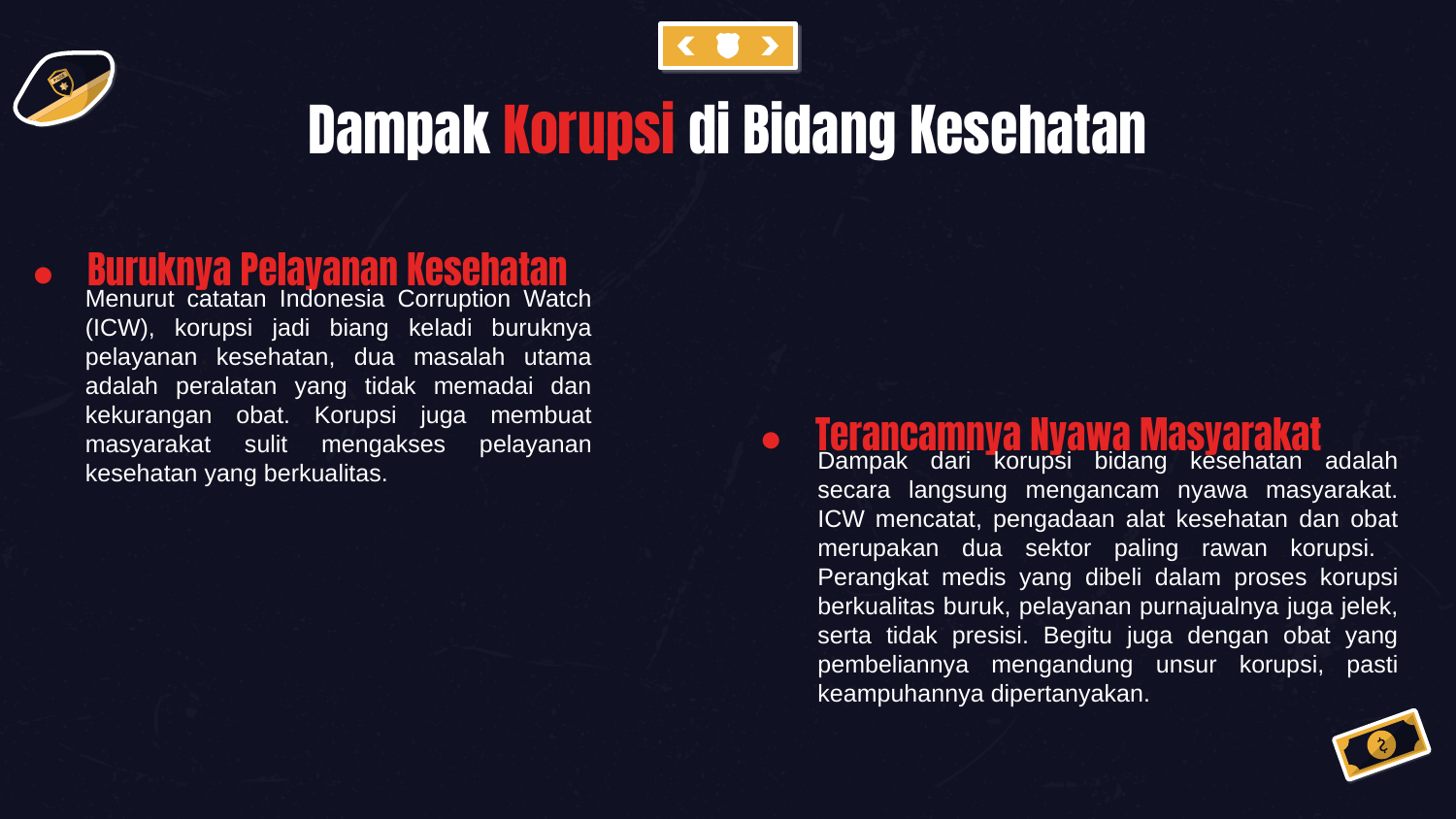

# Dampak Korupsi di Bidang Kesehatan
Buruknya Pelayanan Kesehatan
Menurut catatan Indonesia Corruption Watch (ICW), korupsi jadi biang keladi buruknya pelayanan kesehatan, dua masalah utama adalah peralatan yang tidak memadai dan kekurangan obat. Korupsi juga membuat masyarakat sulit mengakses pelayanan kesehatan yang berkualitas.
Terancamnya Nyawa Masyarakat
Dampak dari korupsi bidang kesehatan adalah secara langsung mengancam nyawa masyarakat. ICW mencatat, pengadaan alat kesehatan dan obat merupakan dua sektor paling rawan korupsi.  Perangkat medis yang dibeli dalam proses korupsi berkualitas buruk, pelayanan purnajualnya juga jelek, serta tidak presisi. Begitu juga dengan obat yang pembeliannya mengandung unsur korupsi, pasti keampuhannya dipertanyakan.